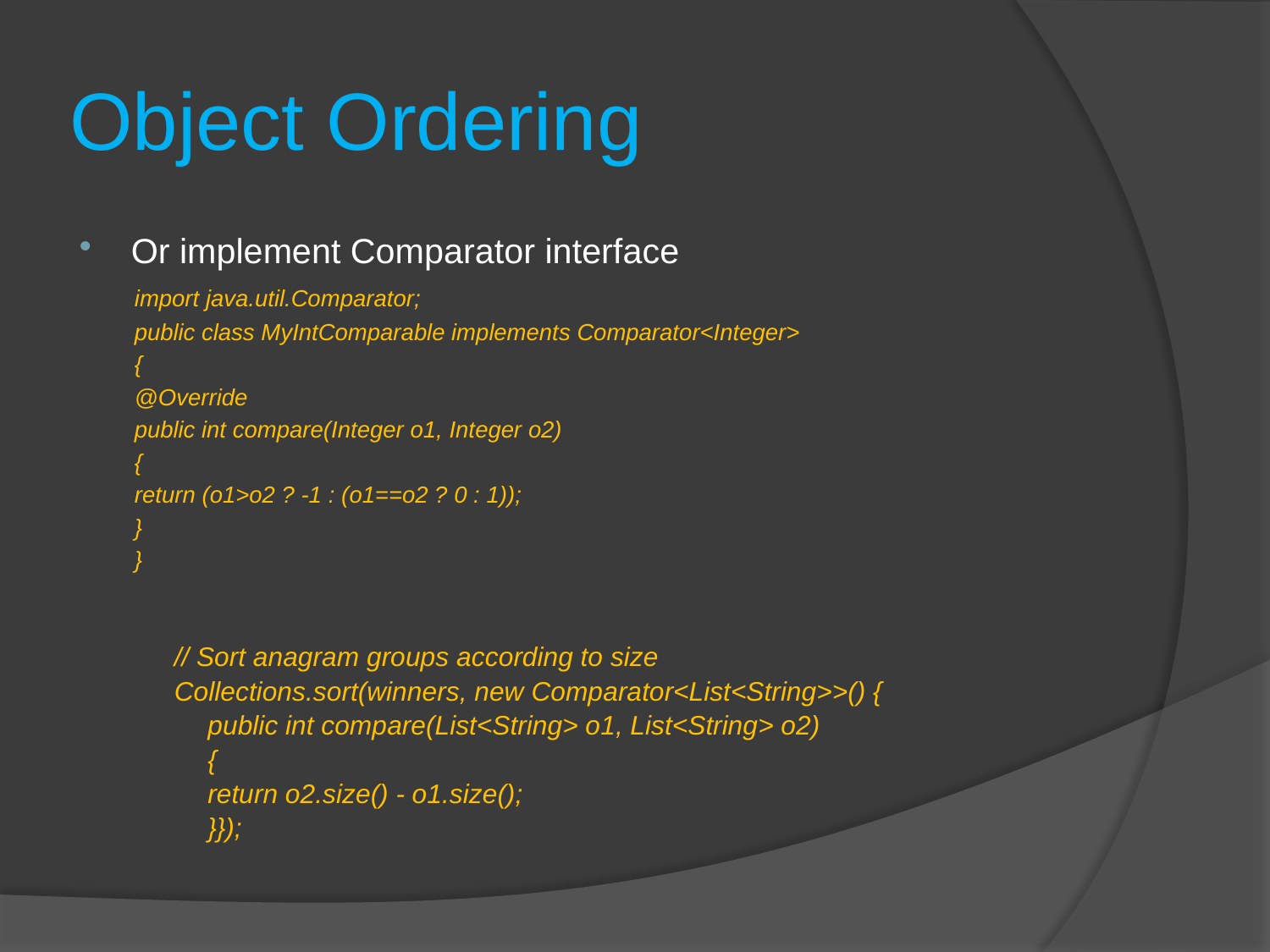

# Object Ordering
Or implement Comparator interface
	import java.util.Comparator;
	public class MyIntComparable implements Comparator<Integer>
	{
		@Override
		public int compare(Integer o1, Integer o2)
		{
			return (o1>o2 ? -1 : (o1==o2 ? 0 : 1));
		}
	}

// Sort anagram groups according to size
Collections.sort(winners, new Comparator<List<String>>() {
	public int compare(List<String> o1, List<String> o2)
	{
		return o2.size() - o1.size();
	}});